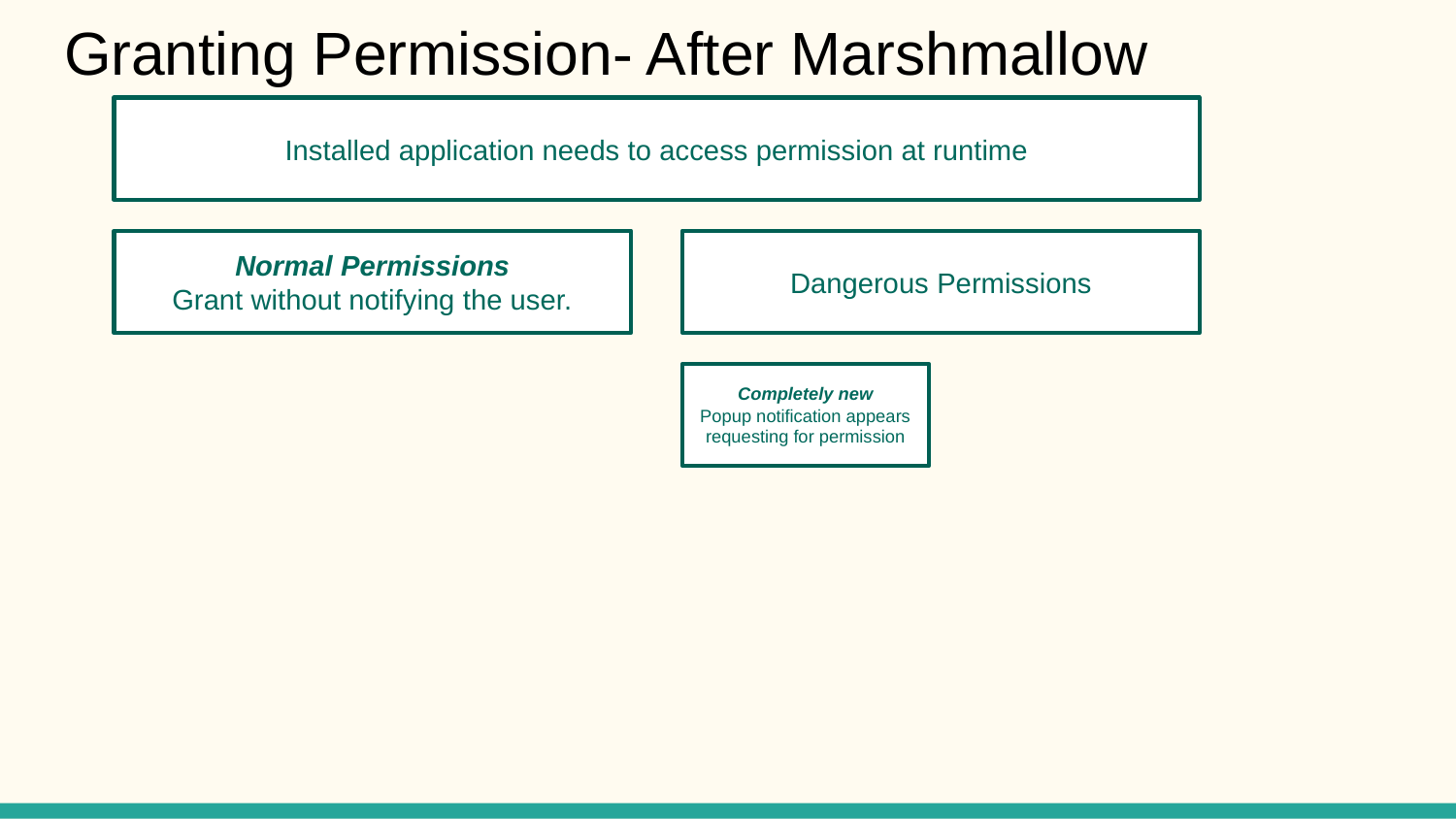

# Granting Permission- After Marshmallow
Installed application needs to access permission at runtime
Normal Permissions
Grant without notifying the user.
Dangerous Permissions
Completely new
Popup notification appears requesting for permission